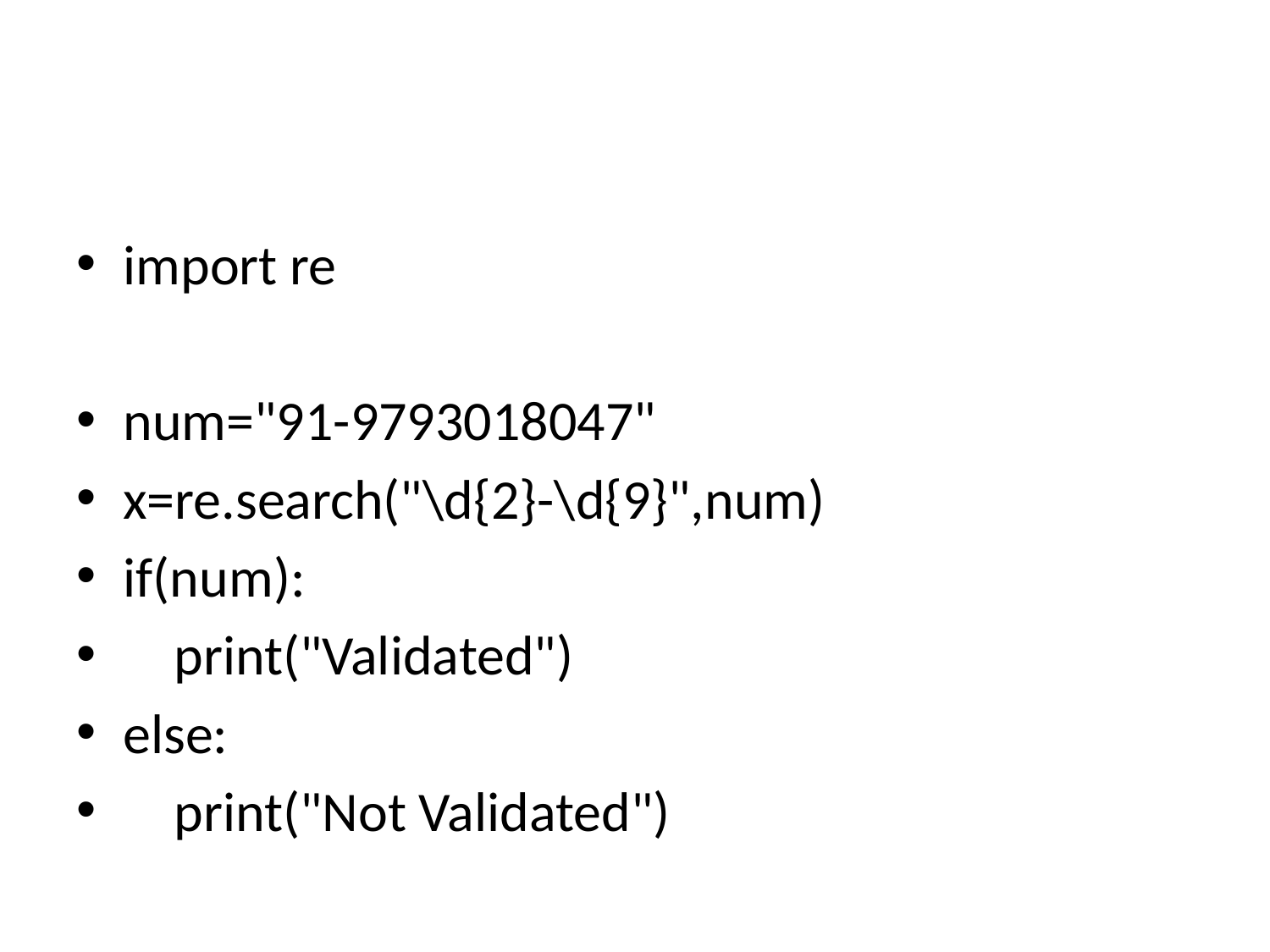

import re

num="91-9793018047"
x=re.search("\d{2}-\d{9}",num)
if(num):
    print("Validated")
else:
    print("Not Validated")